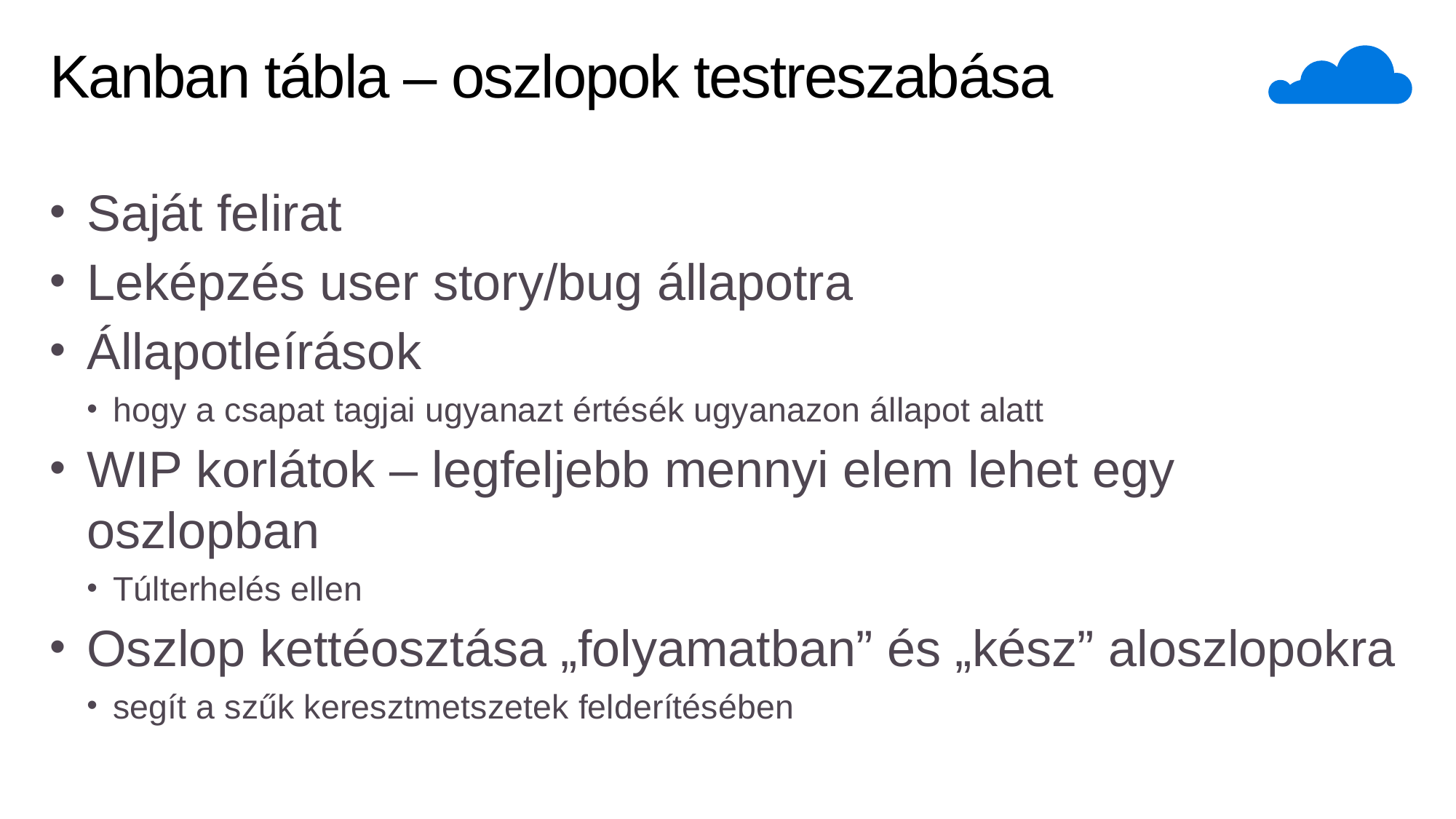

# Kanban tábla – oszlopok testreszabása
Saját felirat
Leképzés user story/bug állapotra
Állapotleírások
hogy a csapat tagjai ugyanazt értésék ugyanazon állapot alatt
WIP korlátok – legfeljebb mennyi elem lehet egy oszlopban
Túlterhelés ellen
Oszlop kettéosztása „folyamatban” és „kész” aloszlopokra
segít a szűk keresztmetszetek felderítésében